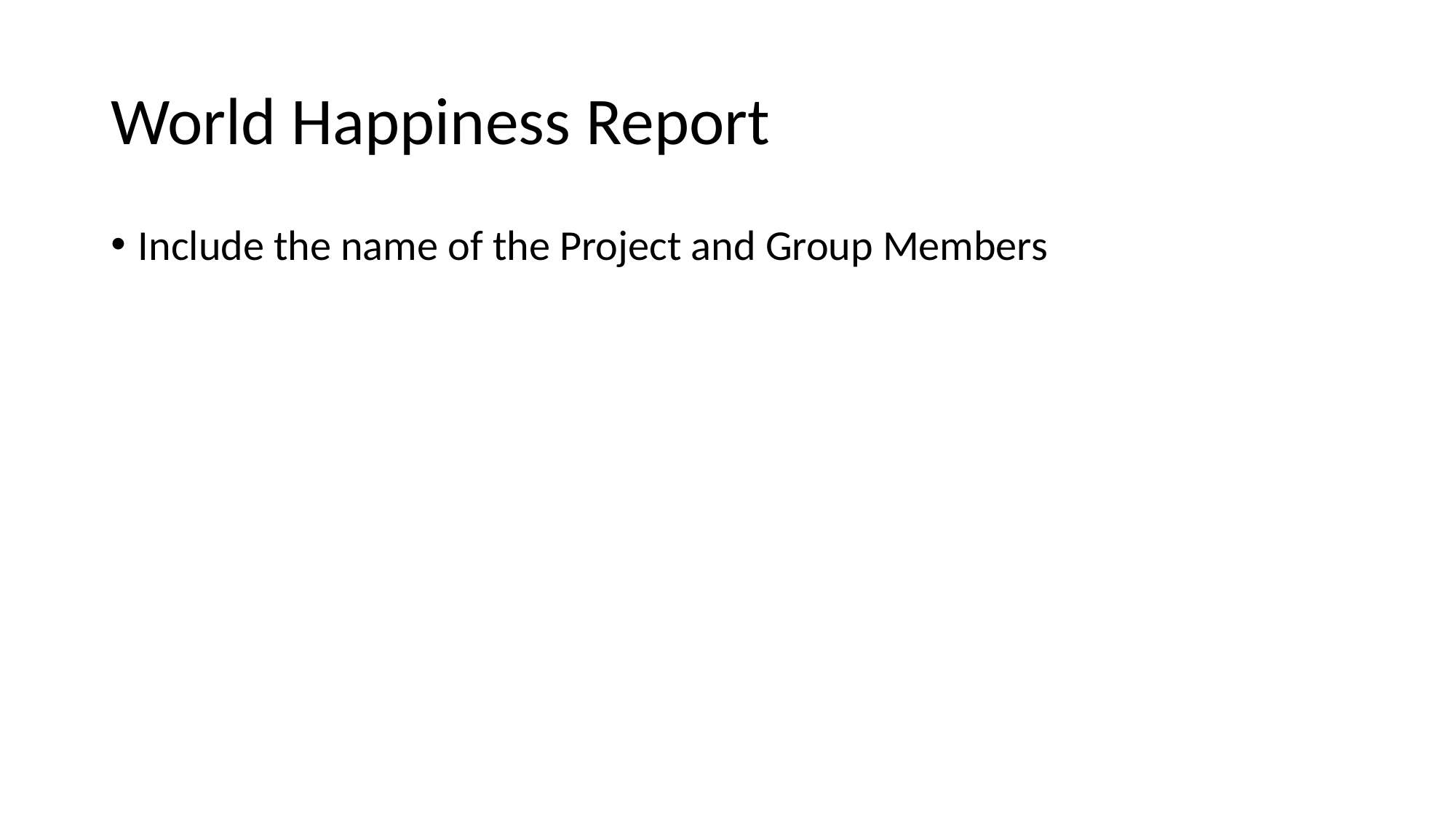

# World Happiness Report
Include the name of the Project and Group Members